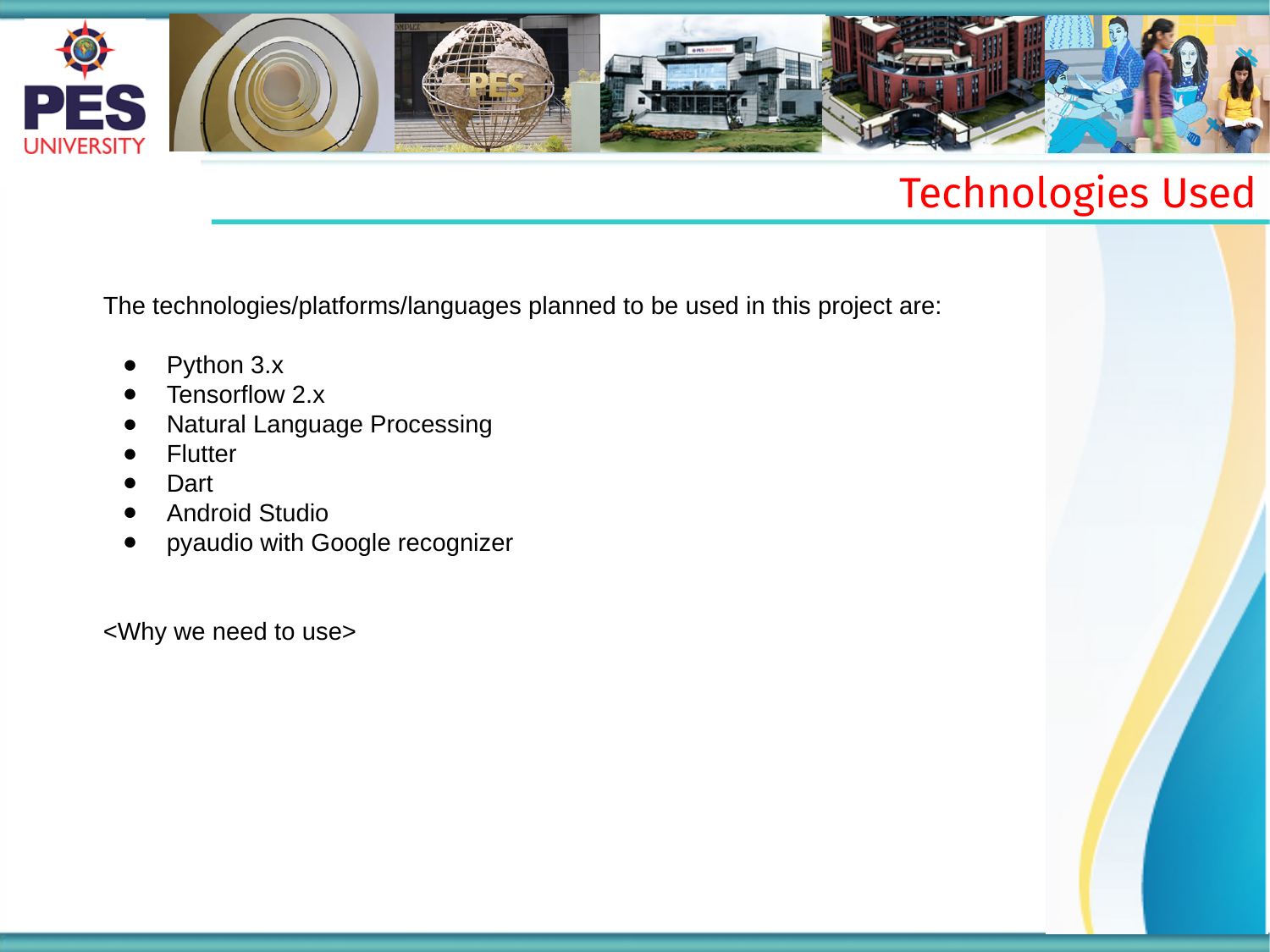

Technologies Used

The technologies/platforms/languages planned to be used in this project are:

Python 3.x
Tensorflow 2.x
Natural Language Processing
Flutter
Dart
Android Studio
pyaudio with Google recognizer

<Why we need to use>